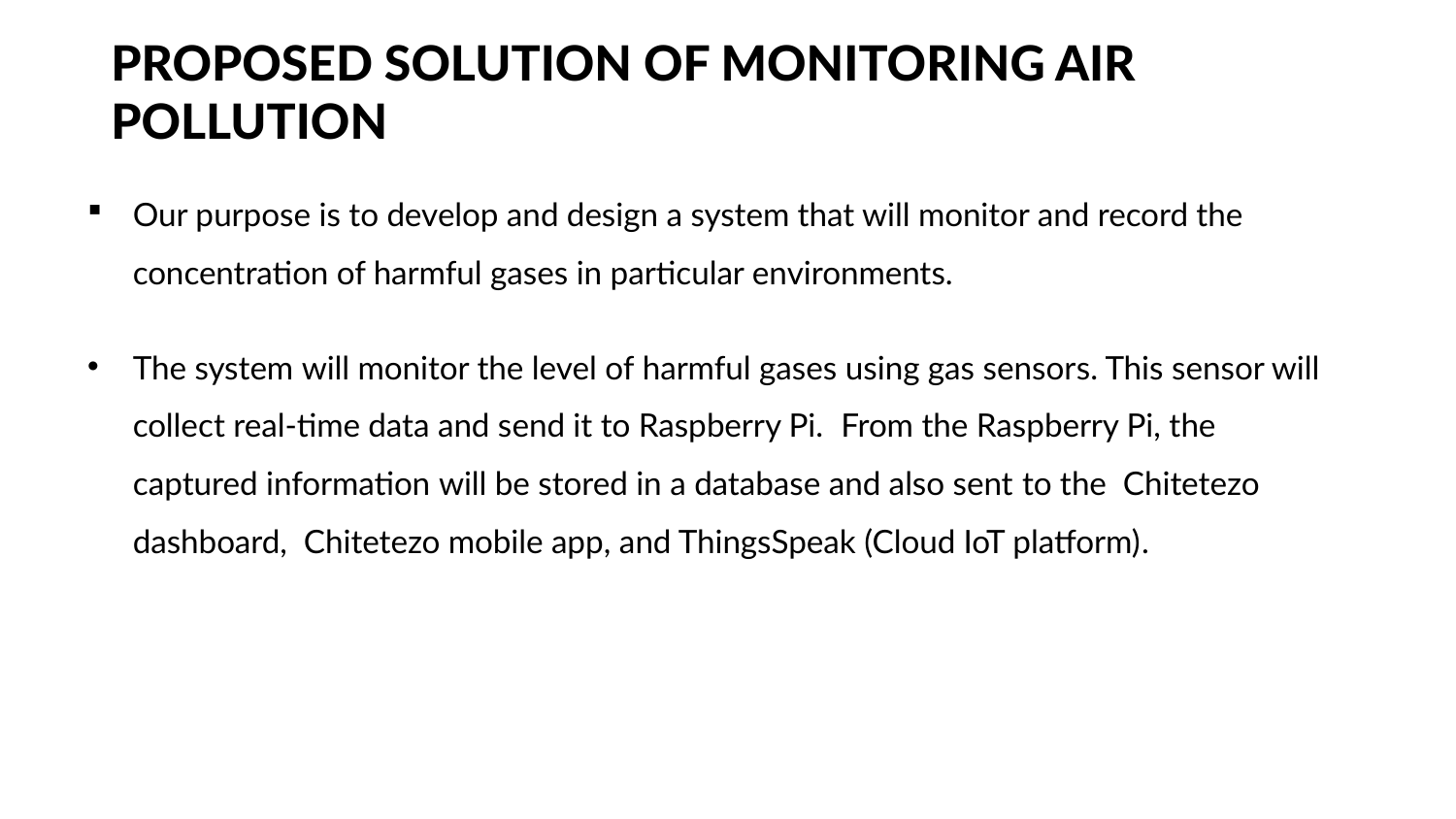

# PROPOSED SOLUTION OF MONITORING AIR POLLUTION
Our purpose is to develop and design a system that will monitor and record the concentration of harmful gases in particular environments.
The system will monitor the level of harmful gases using gas sensors. This sensor will collect real-time data and send it to Raspberry Pi.  From the Raspberry Pi, the captured information will be stored in a database and also sent to the  Chitetezo dashboard,  Chitetezo mobile app, and ThingsSpeak (Cloud IoT platform).